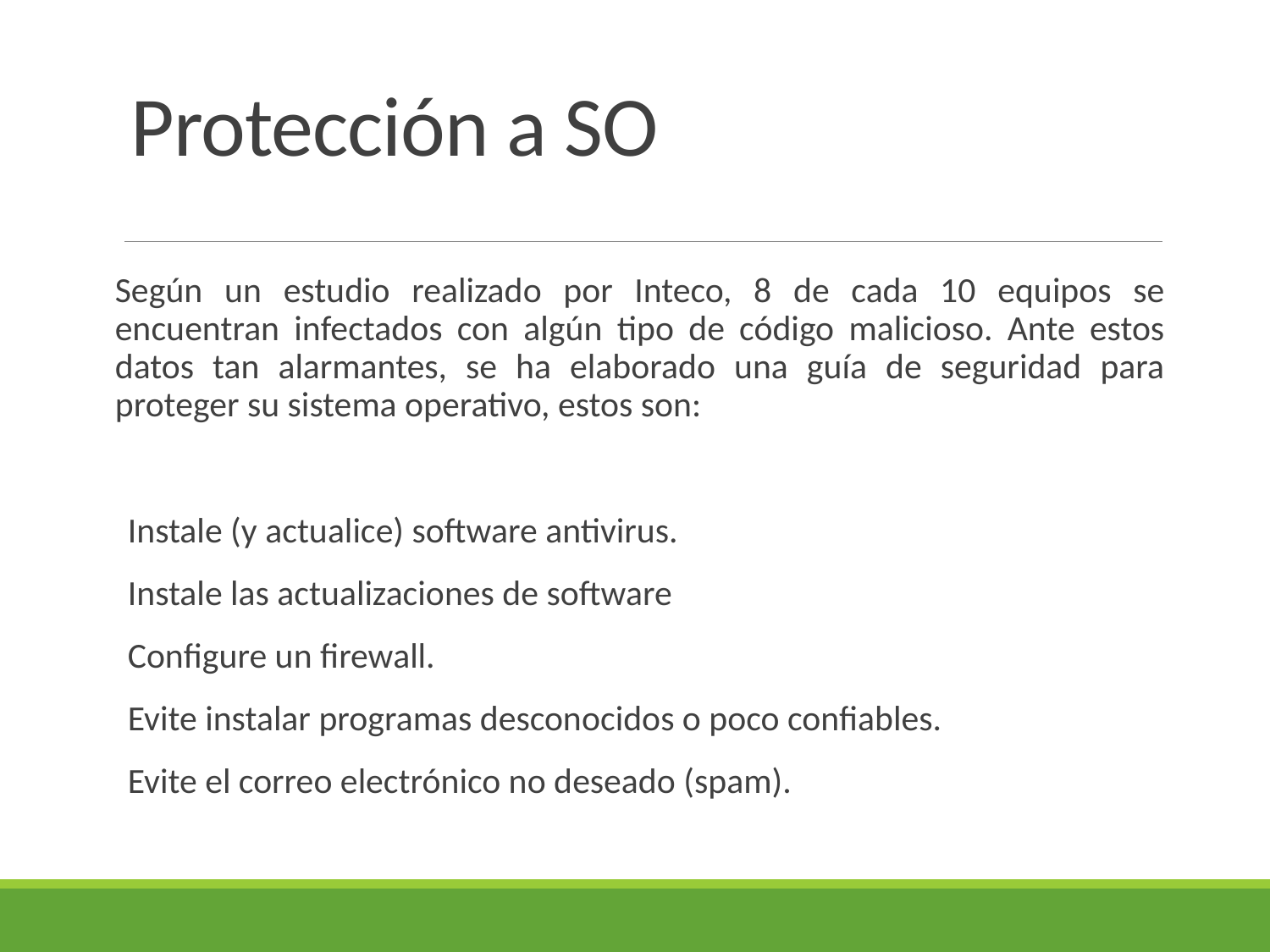

# Protección a SO
Según un estudio realizado por Inteco, 8 de cada 10 equipos se encuentran infectados con algún tipo de código malicioso. Ante estos datos tan alarmantes, se ha elaborado una guía de seguridad para proteger su sistema operativo, estos son:

Instale (y actualice) software antivirus.
Instale las actualizaciones de software
Configure un firewall.
Evite instalar programas desconocidos o poco confiables.
Evite el correo electrónico no deseado (spam).